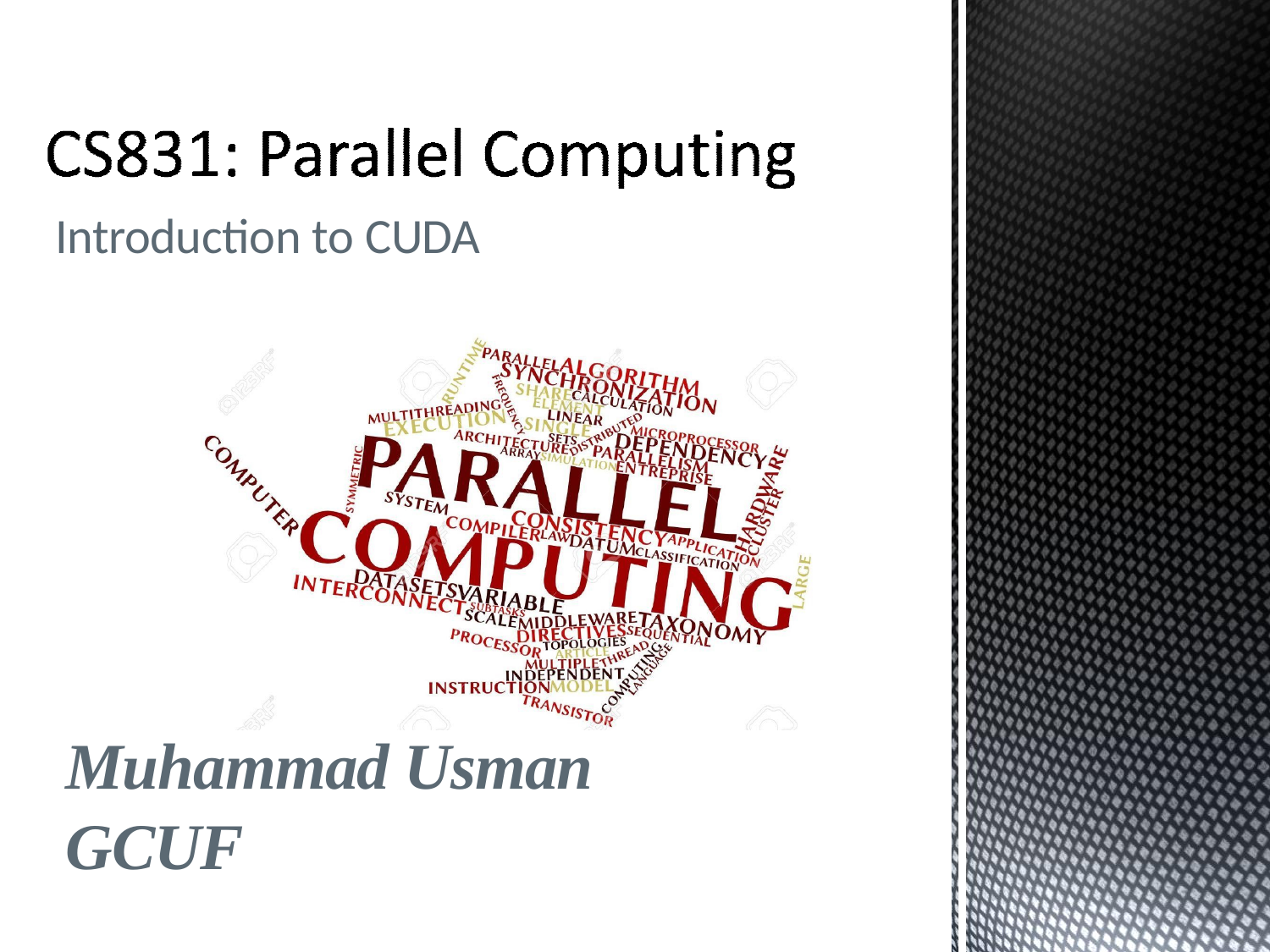

# Introduction to CUDA
Muhammad Usman
GCUF